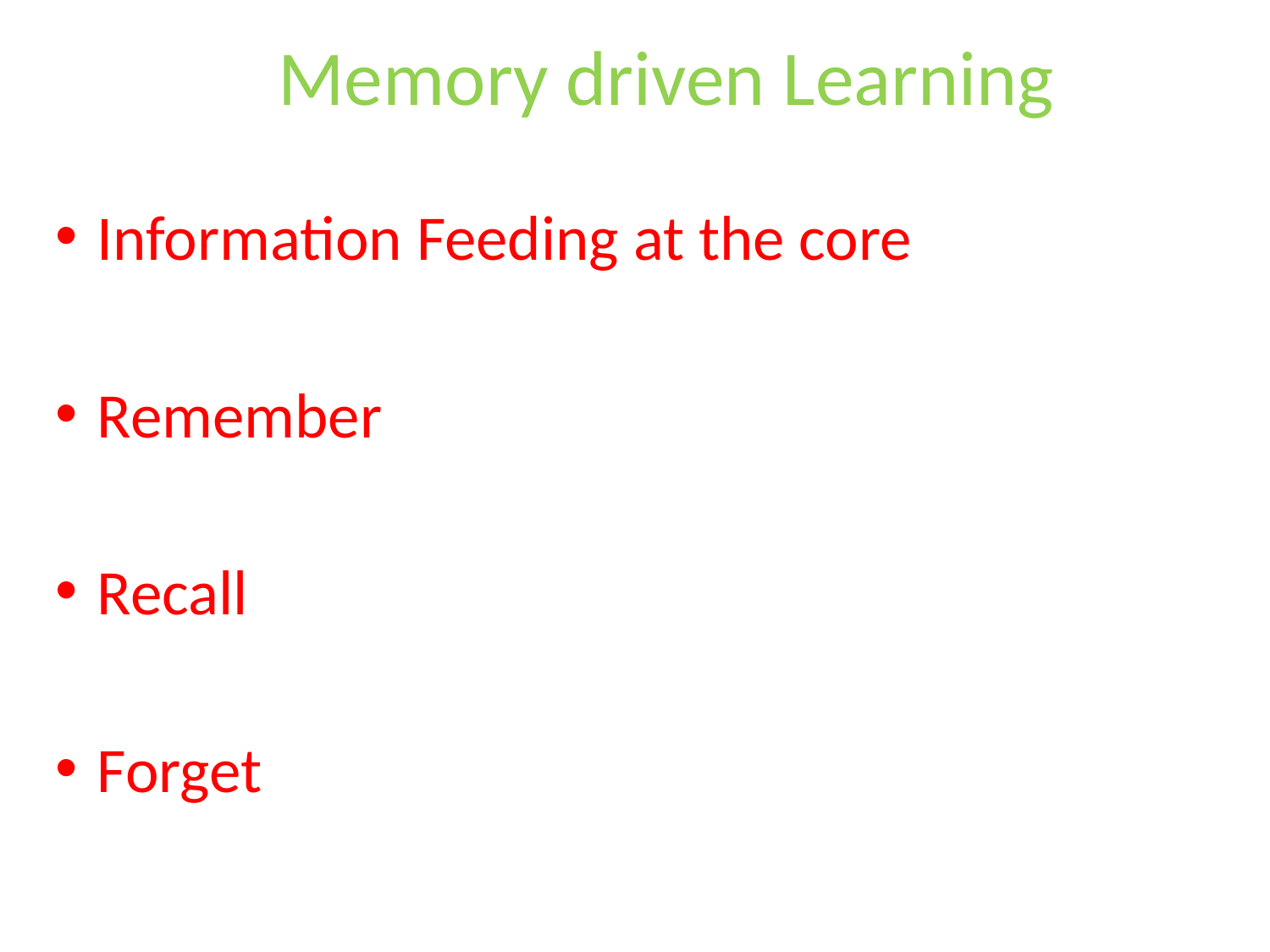

# Memory driven Learning
Information Feeding at the core

Remember

Recall

Forget